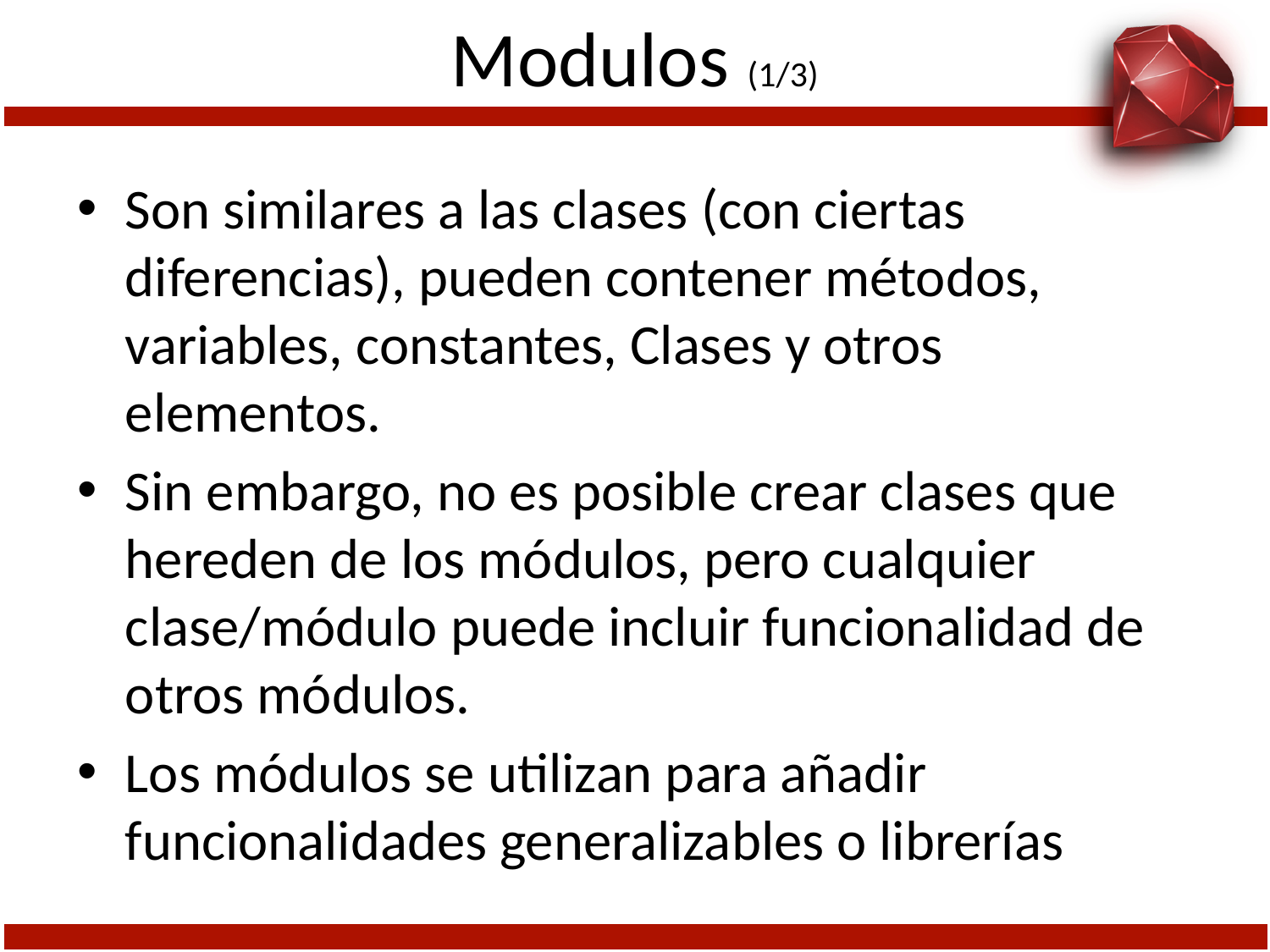

# Modulos (1/3)
Son similares a las clases (con ciertas diferencias), pueden contener métodos, variables, constantes, Clases y otros elementos.
Sin embargo, no es posible crear clases que hereden de los módulos, pero cualquier clase/módulo puede incluir funcionalidad de otros módulos.
Los módulos se utilizan para añadir funcionalidades generalizables o librerías